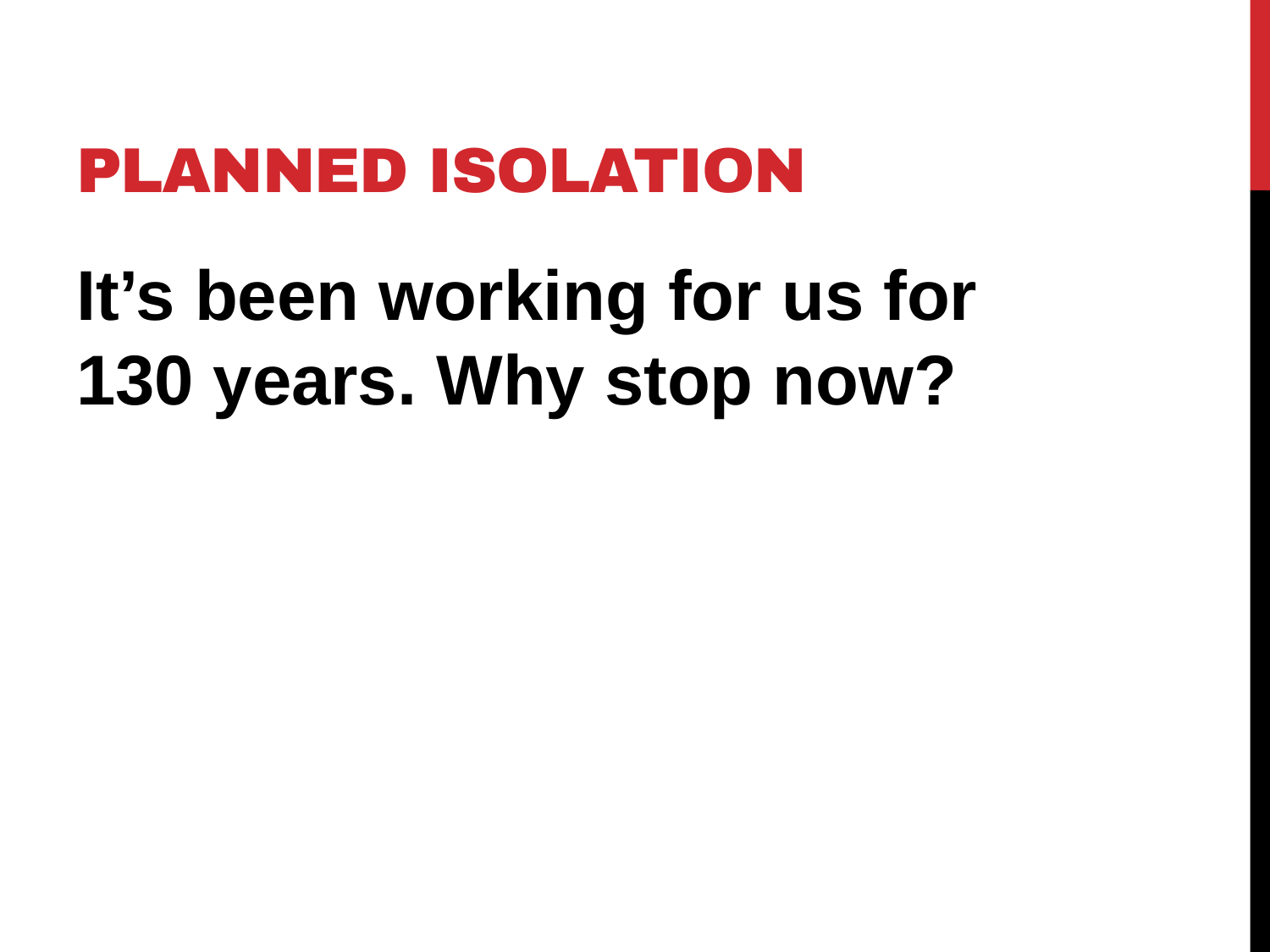

# Planned isolation
It’s been working for us for 130 years. Why stop now?